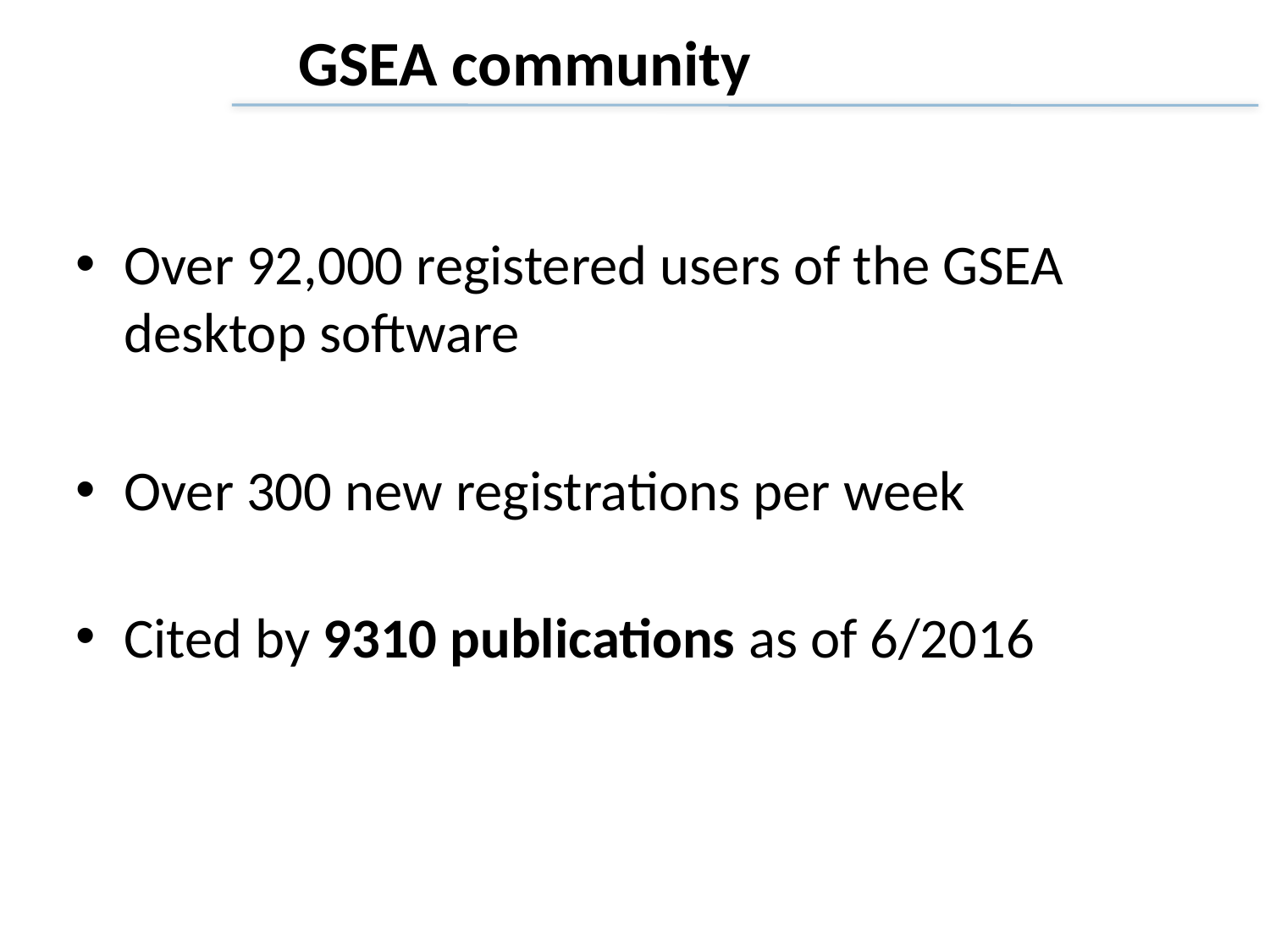

# GSEA community
Over 92,000 registered users of the GSEA desktop software

Over 300 new registrations per week
Cited by 9310 publications as of 6/2016